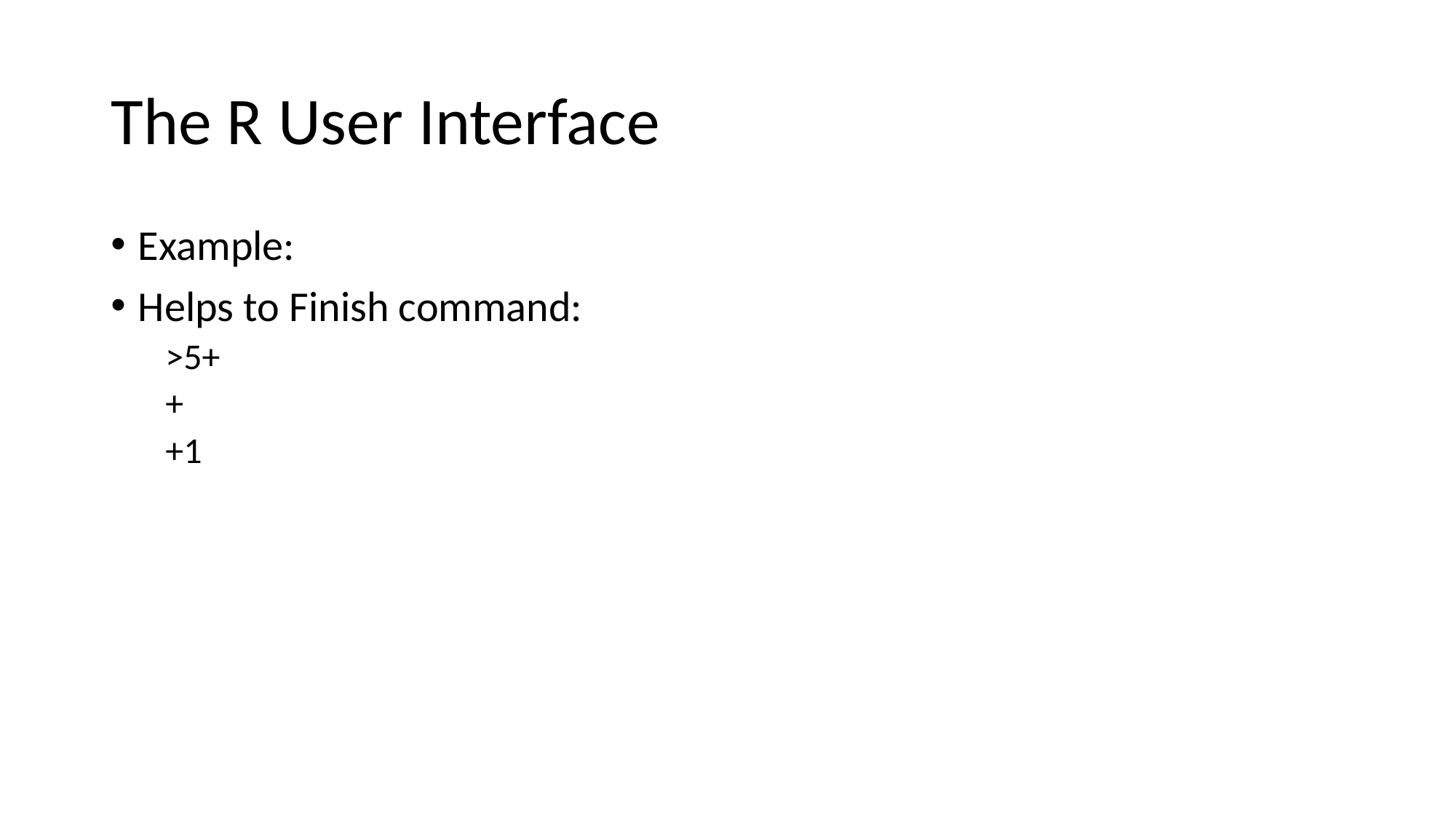

# The R User Interface
Example:
Helps to Finish command:
>5+
+
+1